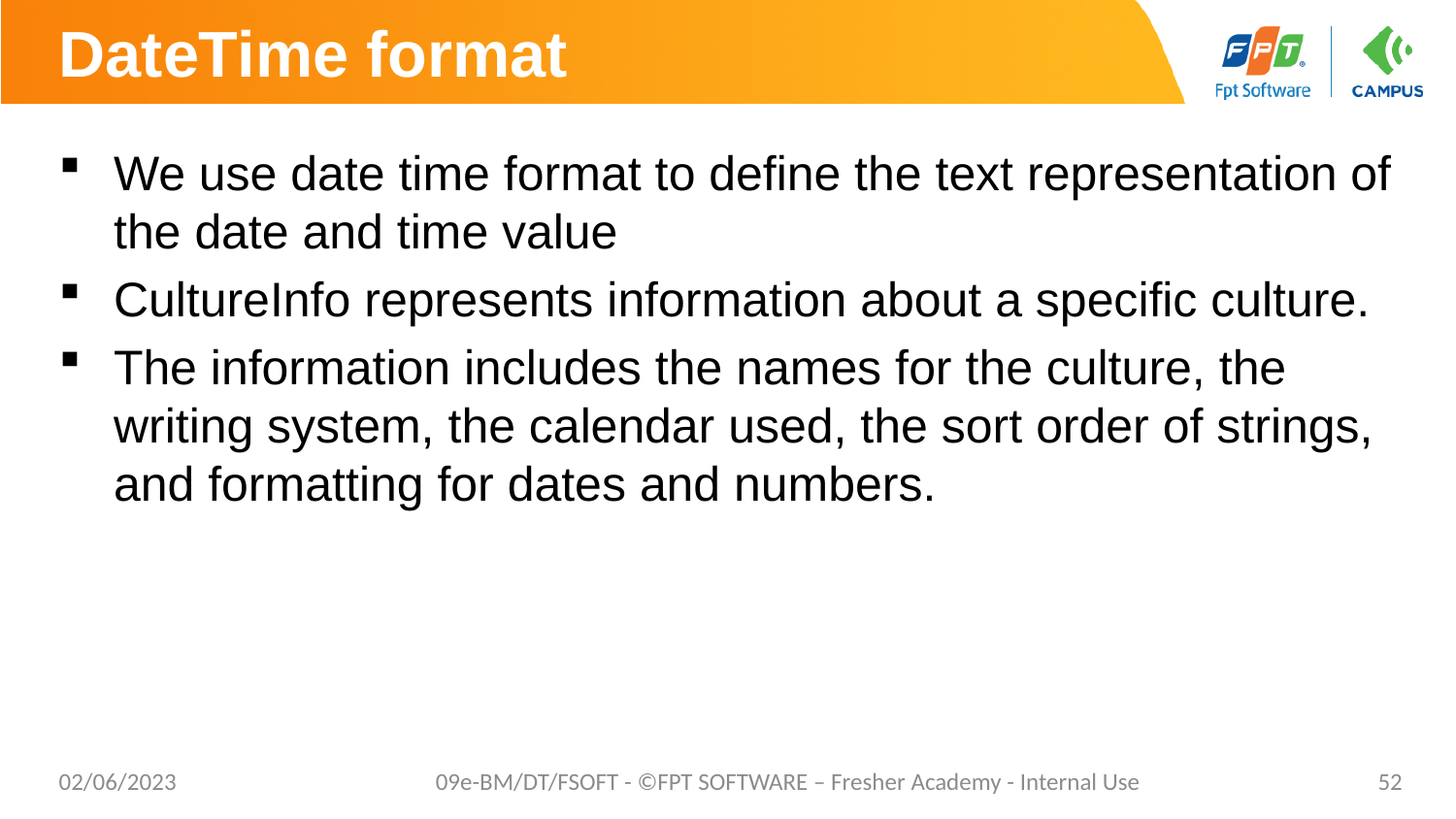

# DateTime format
We use date time format to define the text representation of the date and time value
CultureInfo represents information about a specific culture.
The information includes the names for the culture, the writing system, the calendar used, the sort order of strings, and formatting for dates and numbers.
02/06/2023
09e-BM/DT/FSOFT - ©FPT SOFTWARE – Fresher Academy - Internal Use
52